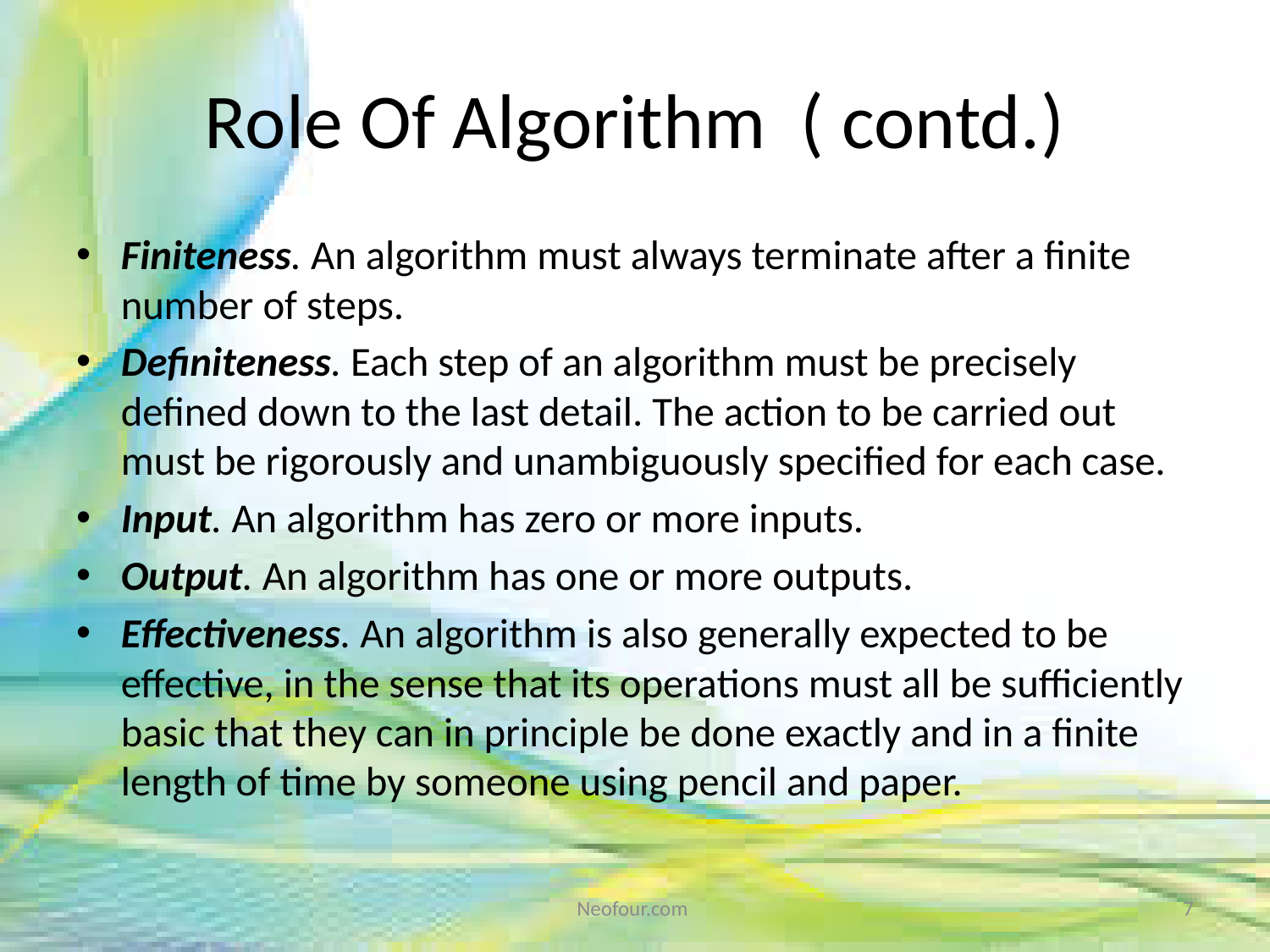

# Role Of Algorithm  ( contd.)
Finiteness. An algorithm must always terminate after a finite number of steps.
Definiteness. Each step of an algorithm must be precisely defined down to the last detail. The action to be carried out must be rigorously and unambiguously specified for each case.
Input. An algorithm has zero or more inputs.
Output. An algorithm has one or more outputs.
Effectiveness. An algorithm is also generally expected to be effective, in the sense that its operations must all be sufficiently basic that they can in principle be done exactly and in a finite length of time by someone using pencil and paper.

Neofour.com
7